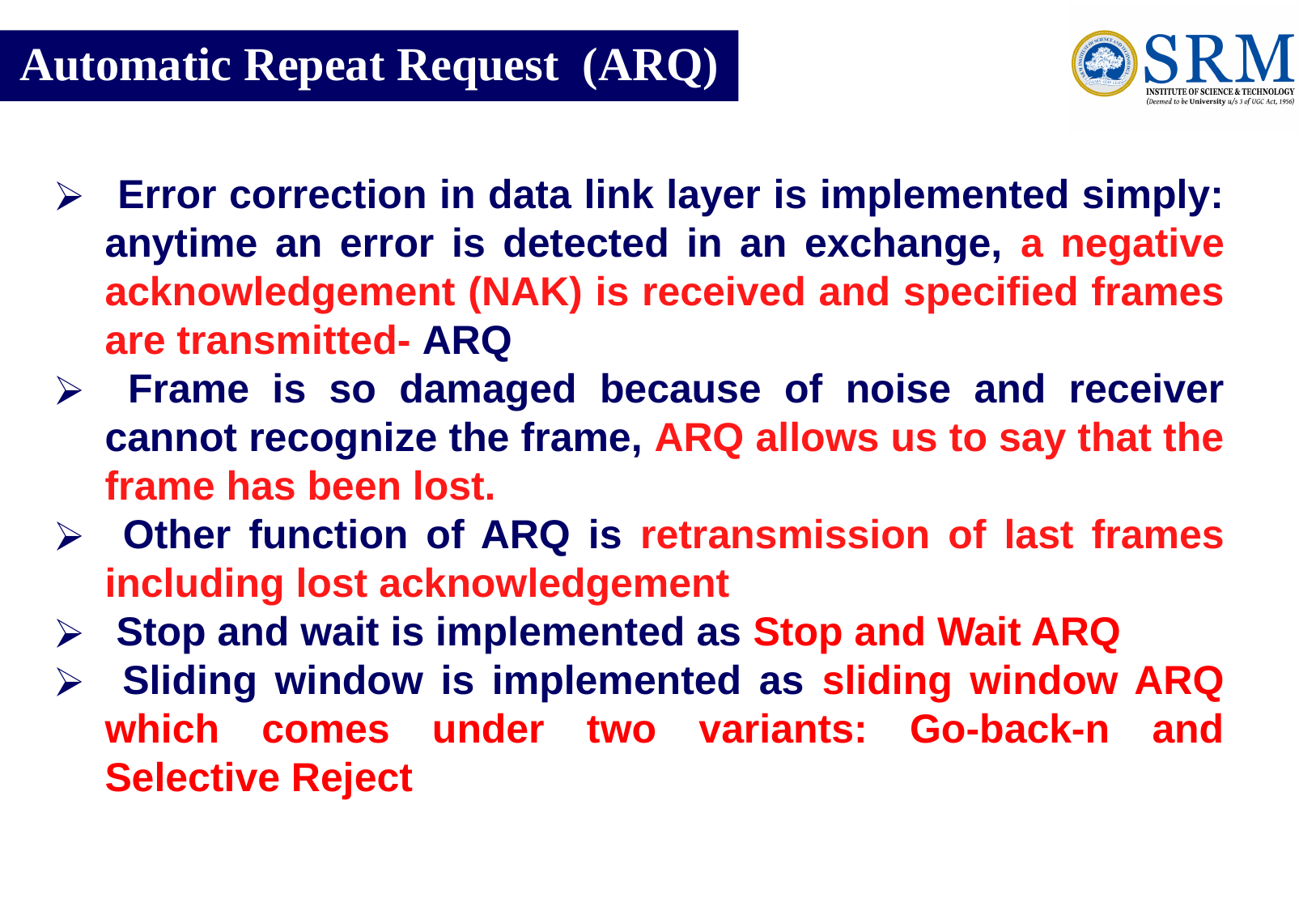

Automatic Repeat Request  (ARQ)
 Error correction in data link layer is implemented simply: anytime an error is detected in an exchange, a negative acknowledgement (NAK) is received and specified frames are transmitted- ARQ
 Frame is so damaged because of noise and receiver cannot recognize the frame, ARQ allows us to say that the frame has been lost.
 Other function of ARQ is retransmission of last frames including lost acknowledgement
 Stop and wait is implemented as Stop and Wait ARQ
 Sliding window is implemented as sliding window ARQ which comes under two variants: Go-back-n and Selective Reject